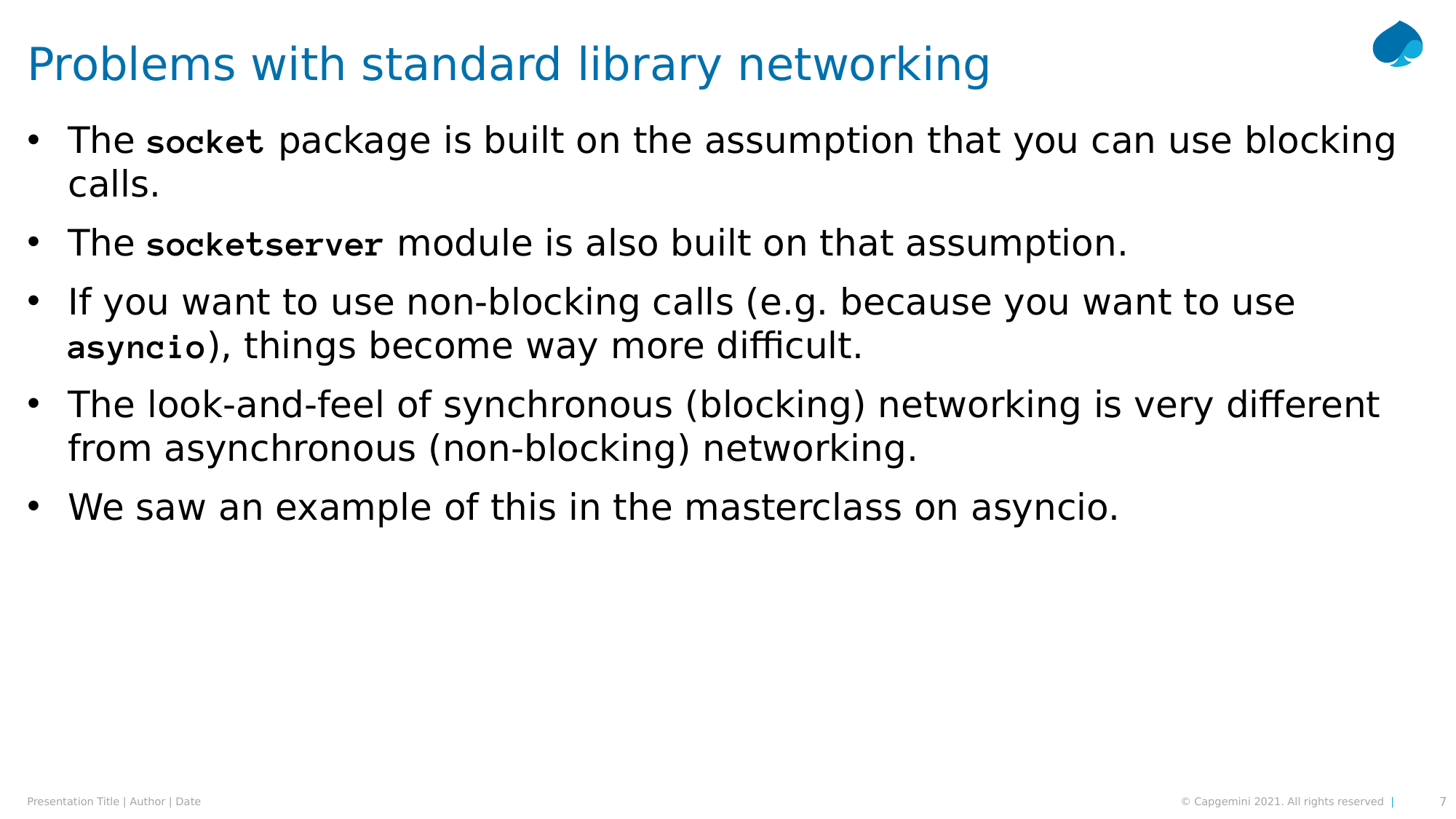

# Problems with standard library networking
The socket package is built on the assumption that you can use blocking calls.
The socketserver module is also built on that assumption.
If you want to use non-blocking calls (e.g. because you want to use asyncio), things become way more difficult.
The look-and-feel of synchronous (blocking) networking is very different from asynchronous (non-blocking) networking.
We saw an example of this in the masterclass on asyncio.